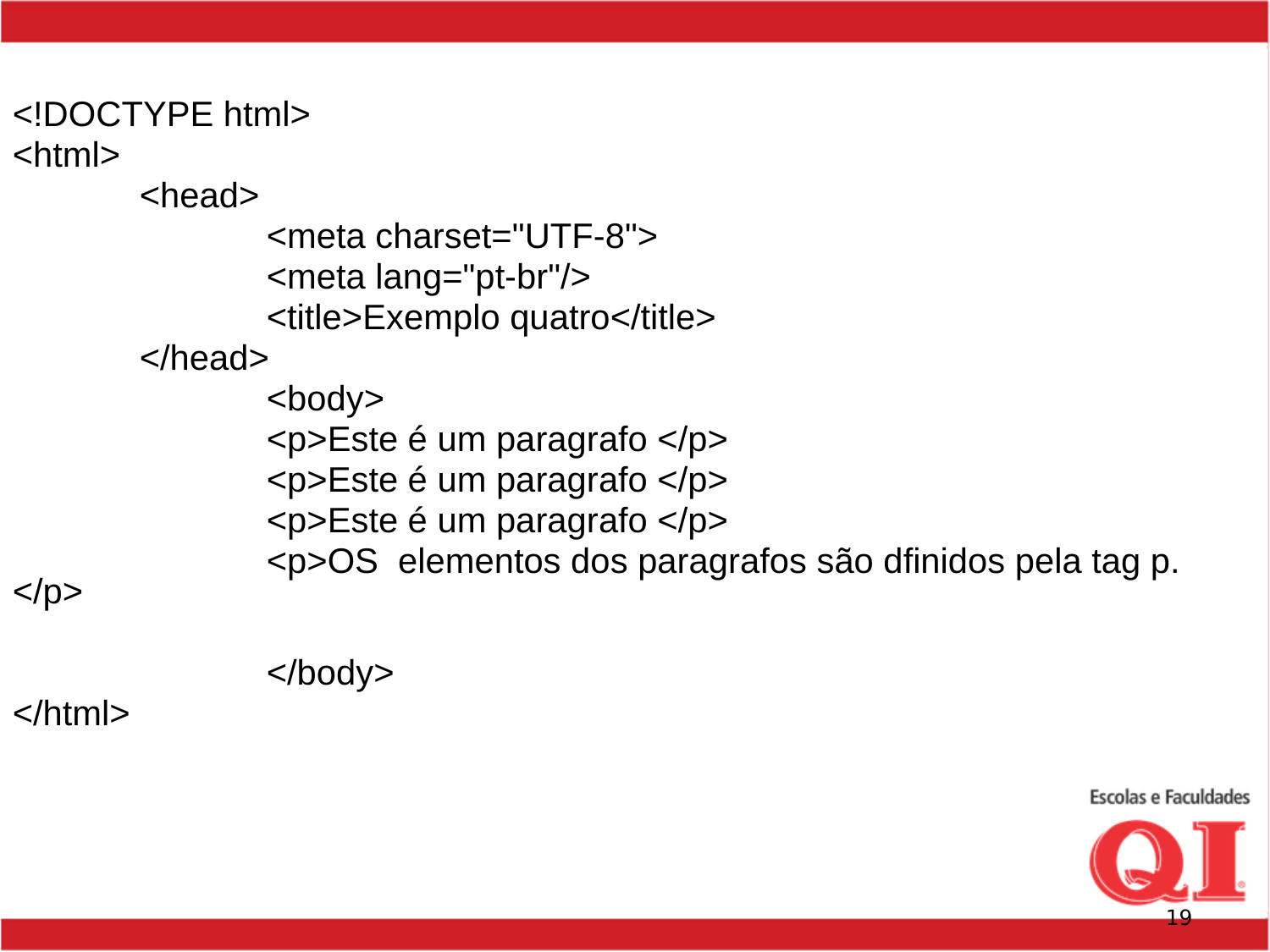

<!DOCTYPE html>
<html>
	<head>
		<meta charset="UTF-8">
		<meta lang="pt-br"/>
		<title>Exemplo quatro</title>
	</head>
		<body>
		<p>Este é um paragrafo </p>
		<p>Este é um paragrafo </p>
		<p>Este é um paragrafo </p>
		<p>OS  elementos dos paragrafos são dfinidos pela tag p. </p>

		</body>
</html>
19